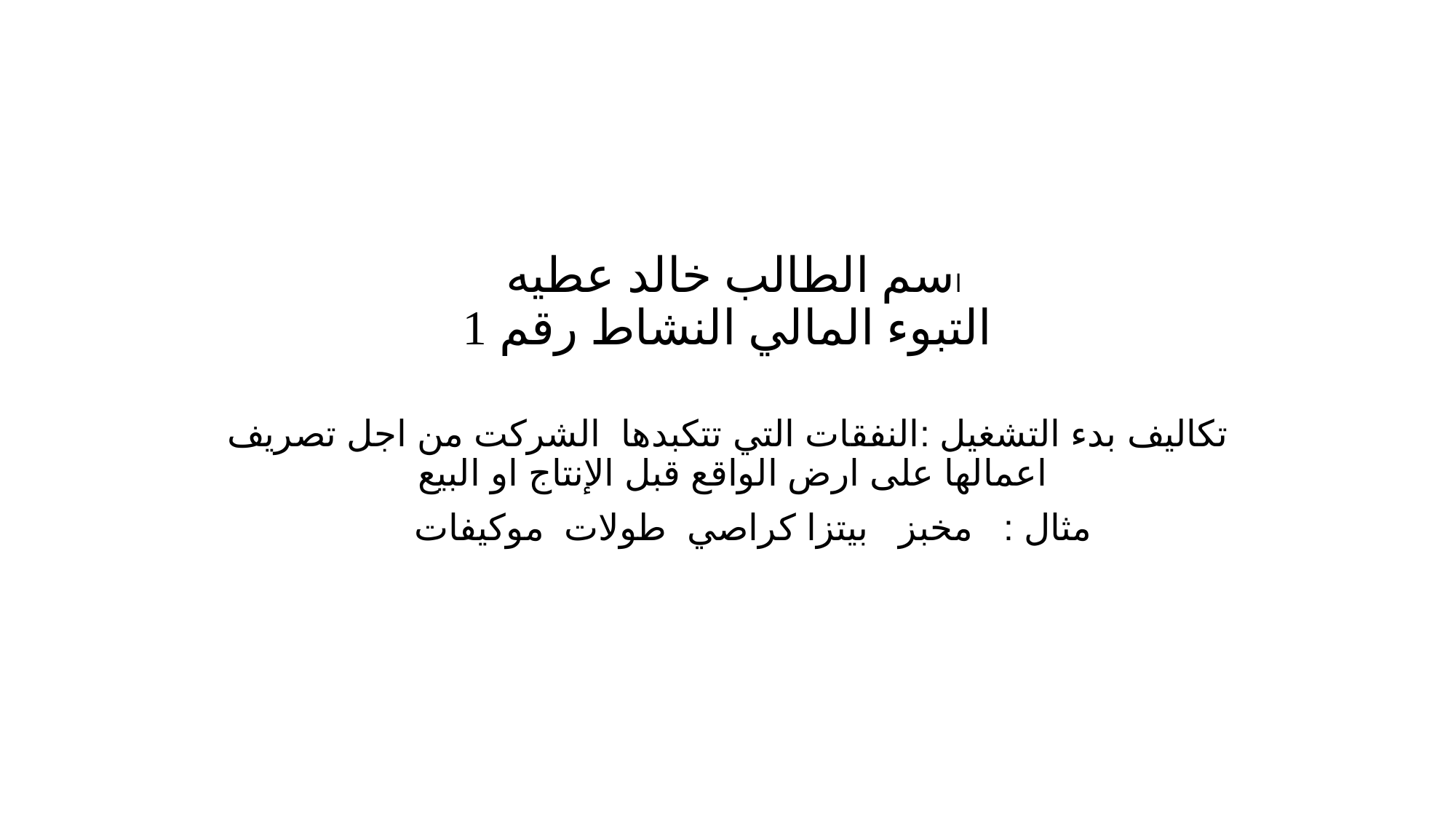

# اسم الطالب خالد عطيه  التبوء المالي النشاط رقم 1
تكاليف بدء التشغيل :النفقات التي تتكبدها  الشركت من اجل تصريف اعمالها على ارض الواقع قبل الإنتاج او البيع
مثال :   مخبز   بيتزا كراصي  طولات  موكيفات